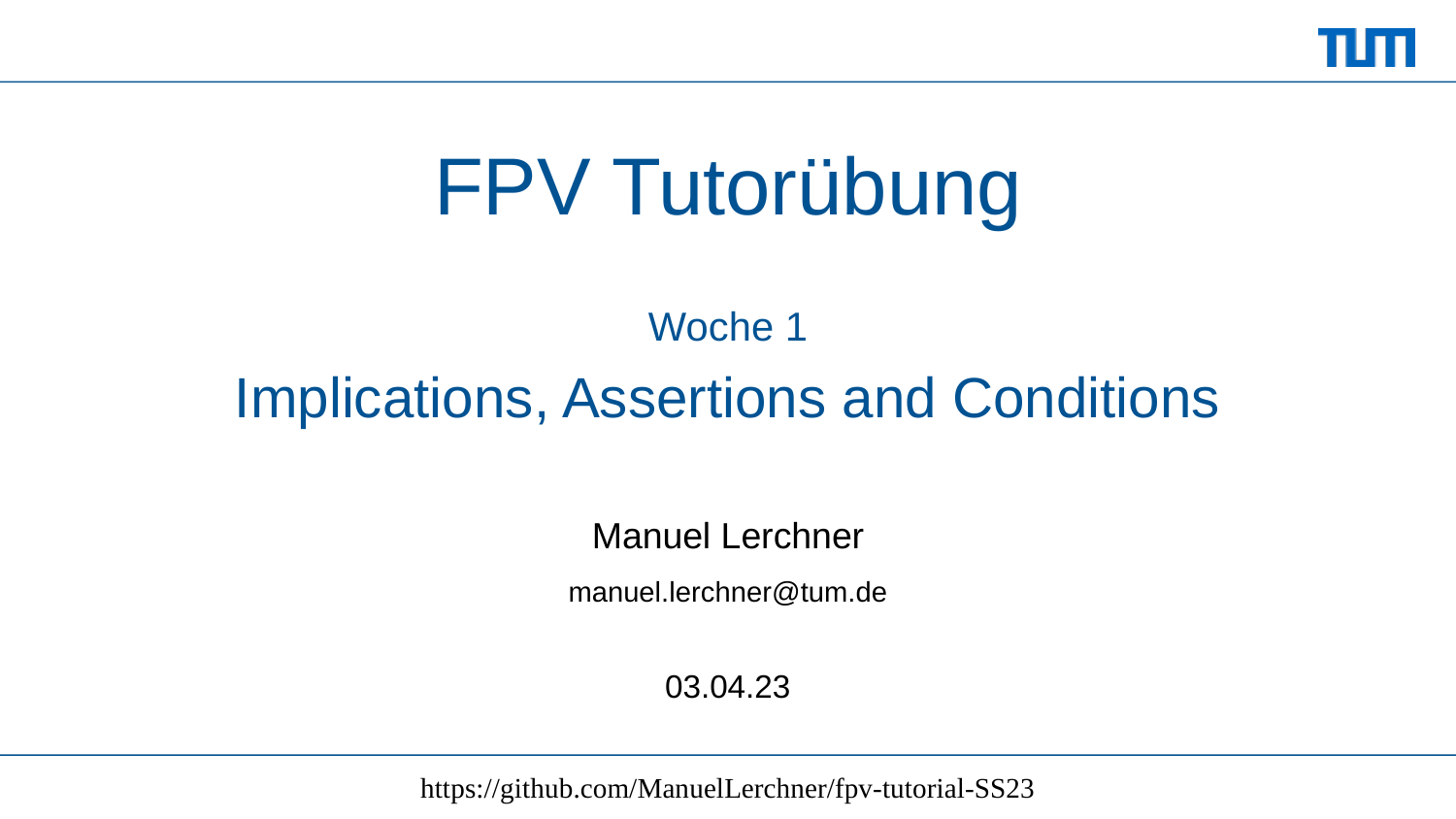

# FPV Tutorübung
Woche 1
Implications, Assertions and Conditions
Manuel Lerchner
manuel.lerchner@tum.de
03.04.23
https://github.com/ManuelLerchner/fpv-tutorial-SS23